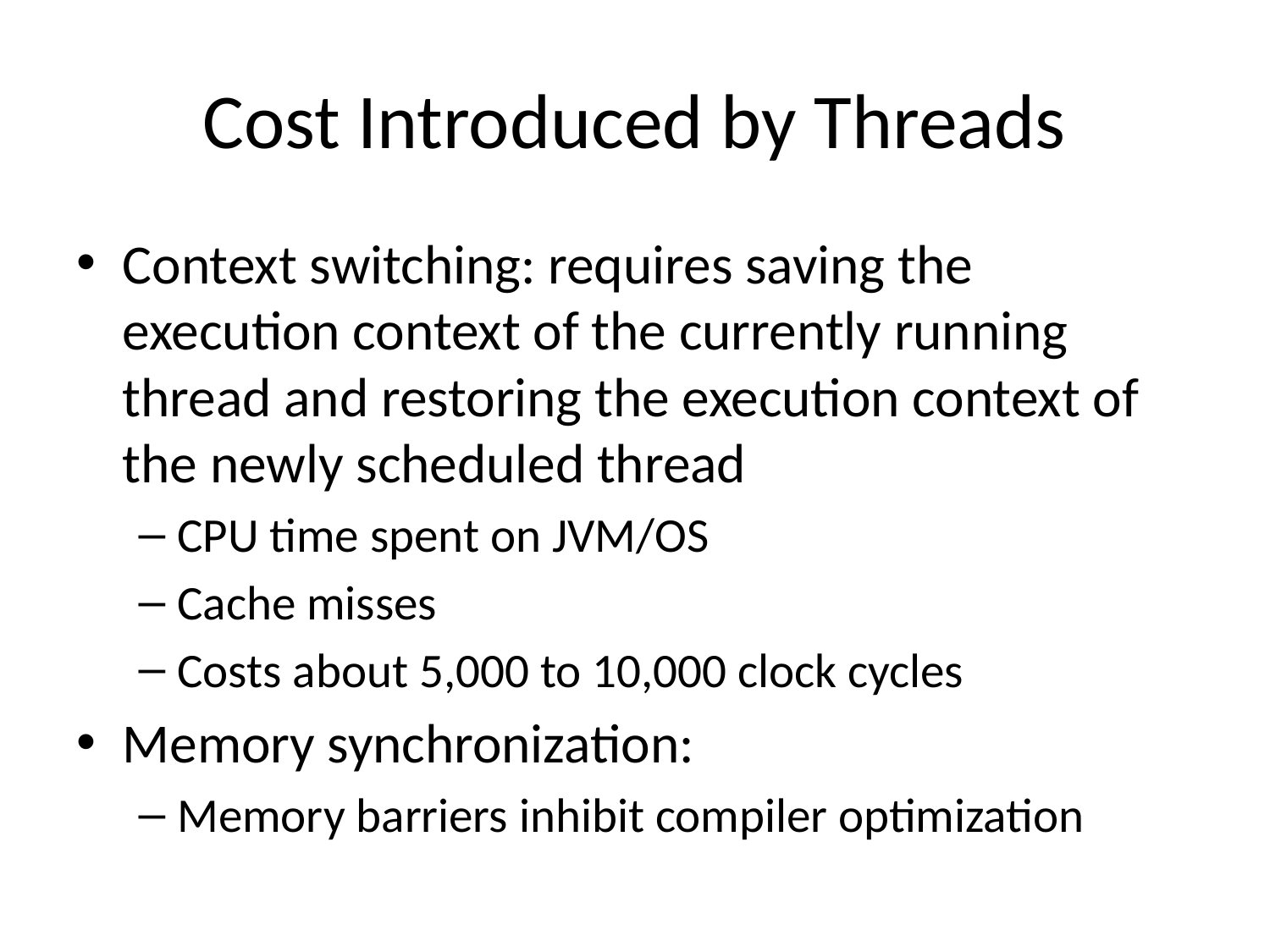

# Cost Introduced by Threads
Context switching: requires saving the execution context of the currently running thread and restoring the execution context of the newly scheduled thread
CPU time spent on JVM/OS
Cache misses
Costs about 5,000 to 10,000 clock cycles
Memory synchronization:
Memory barriers inhibit compiler optimization